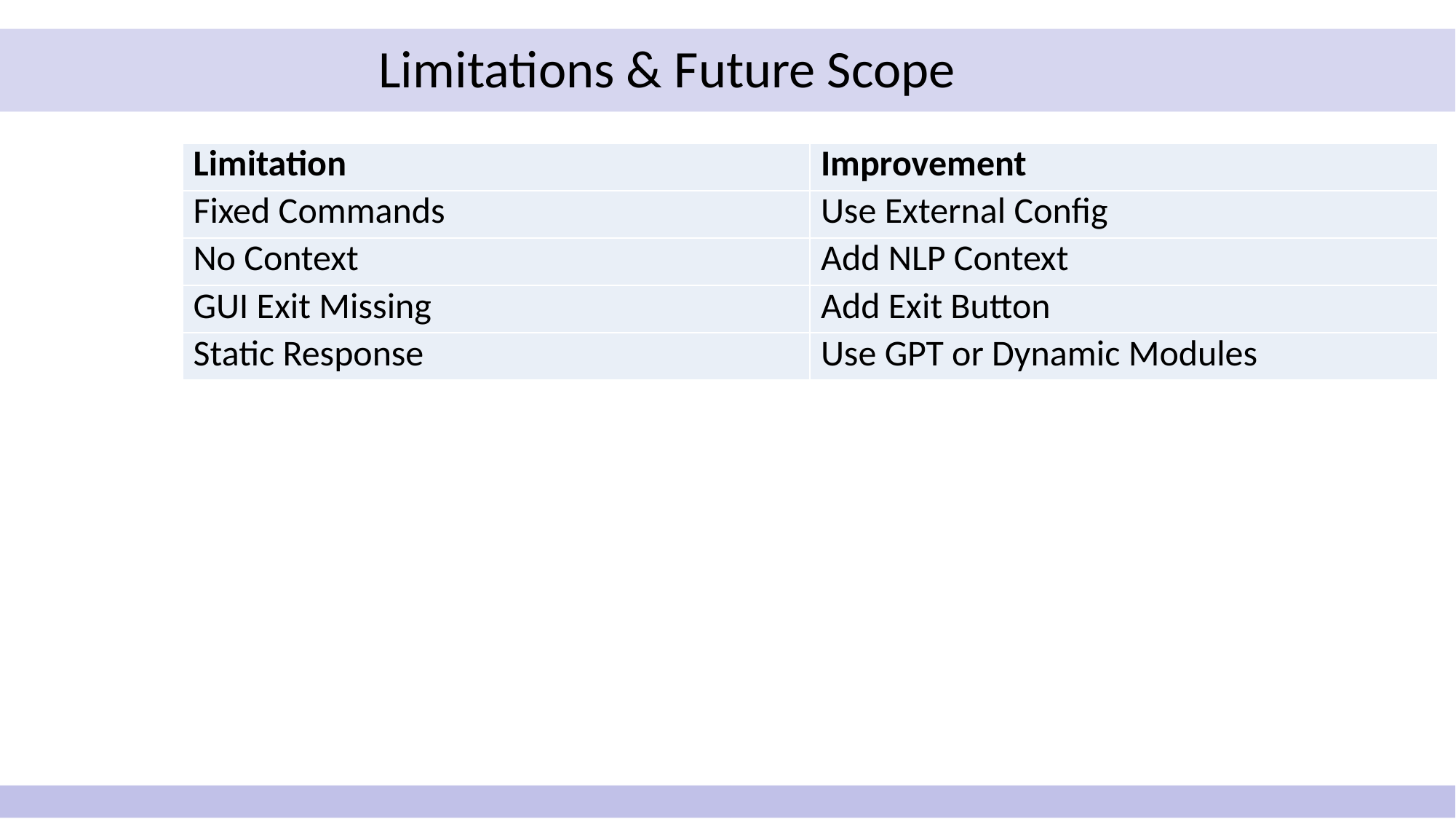

# Limitations & Future Scope
| Limitation | Improvement |
| --- | --- |
| Fixed Commands | Use External Config |
| No Context | Add NLP Context |
| GUI Exit Missing | Add Exit Button |
| Static Response | Use GPT or Dynamic Modules |